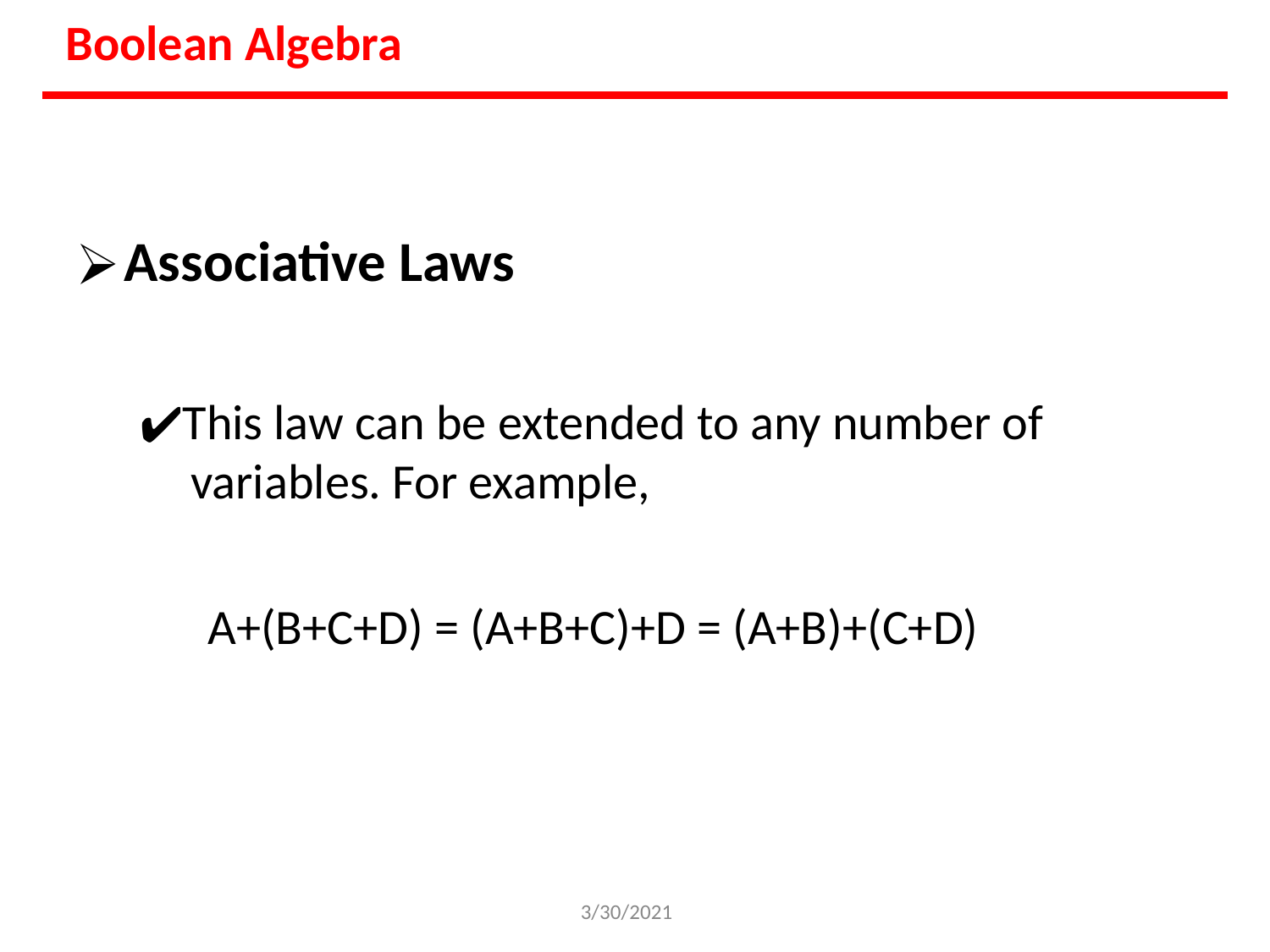

Boolean Algebra

Associative Laws

This law can be extended to any number of  variables. For example,

A+(B+C+D) = (A+B+C)+D = (A+B)+(C+D)
3/30/2021